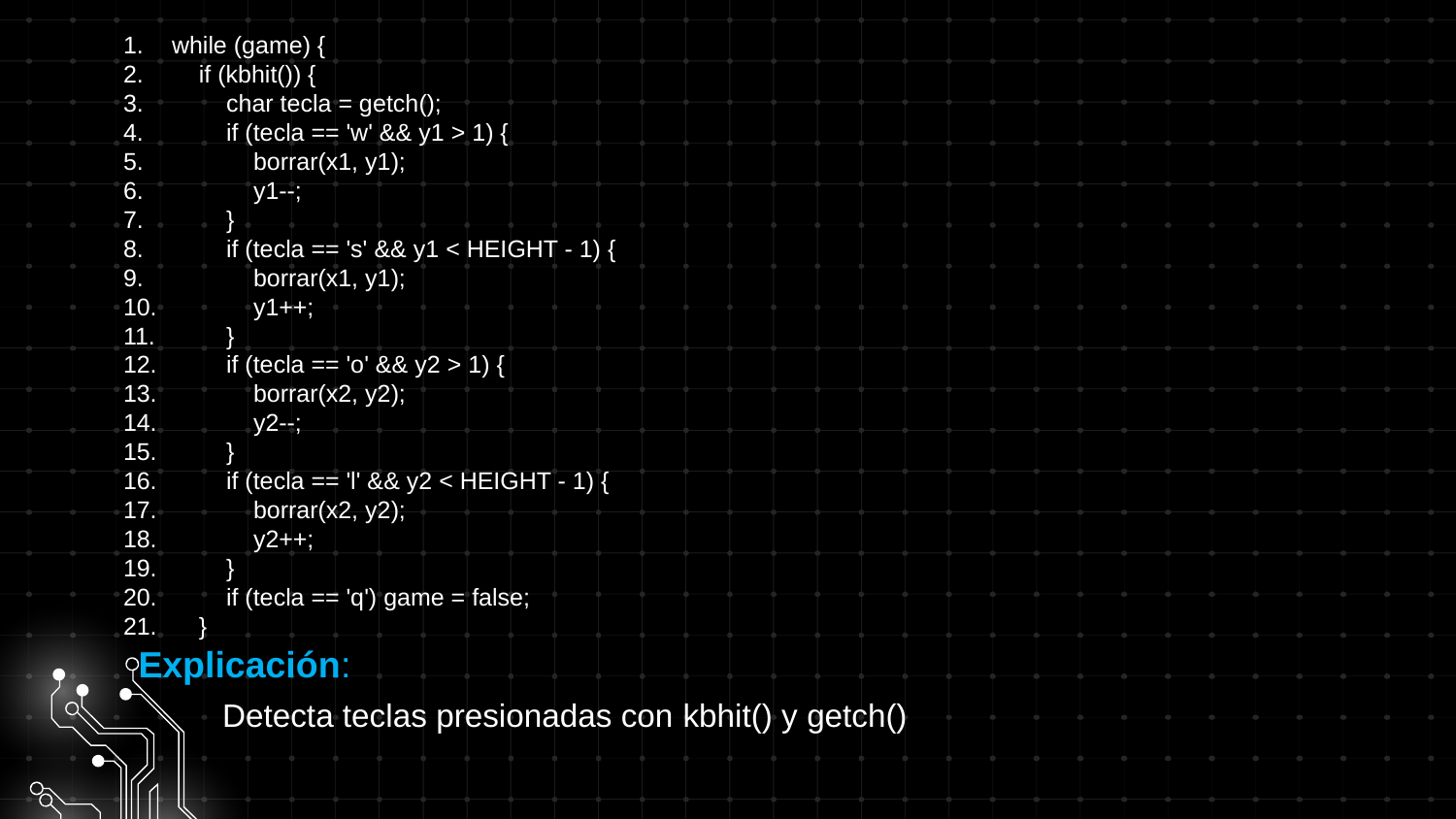

while (game) {
    if (kbhit()) {
        char tecla = getch();
        if (tecla == 'w' && y1 > 1) {
            borrar(x1, y1);
            y1--;
        }
        if (tecla == 's' && y1 < HEIGHT - 1) {
            borrar(x1, y1);
            y1++;
        }
        if (tecla == 'o' && y2 > 1) {
            borrar(x2, y2);
            y2--;
        }
        if (tecla == 'l' && y2 < HEIGHT - 1) {
            borrar(x2, y2);
            y2++;
        }
        if (tecla == 'q') game = false;
    }

Explicación:
Detecta teclas presionadas con kbhit() y getch()
#